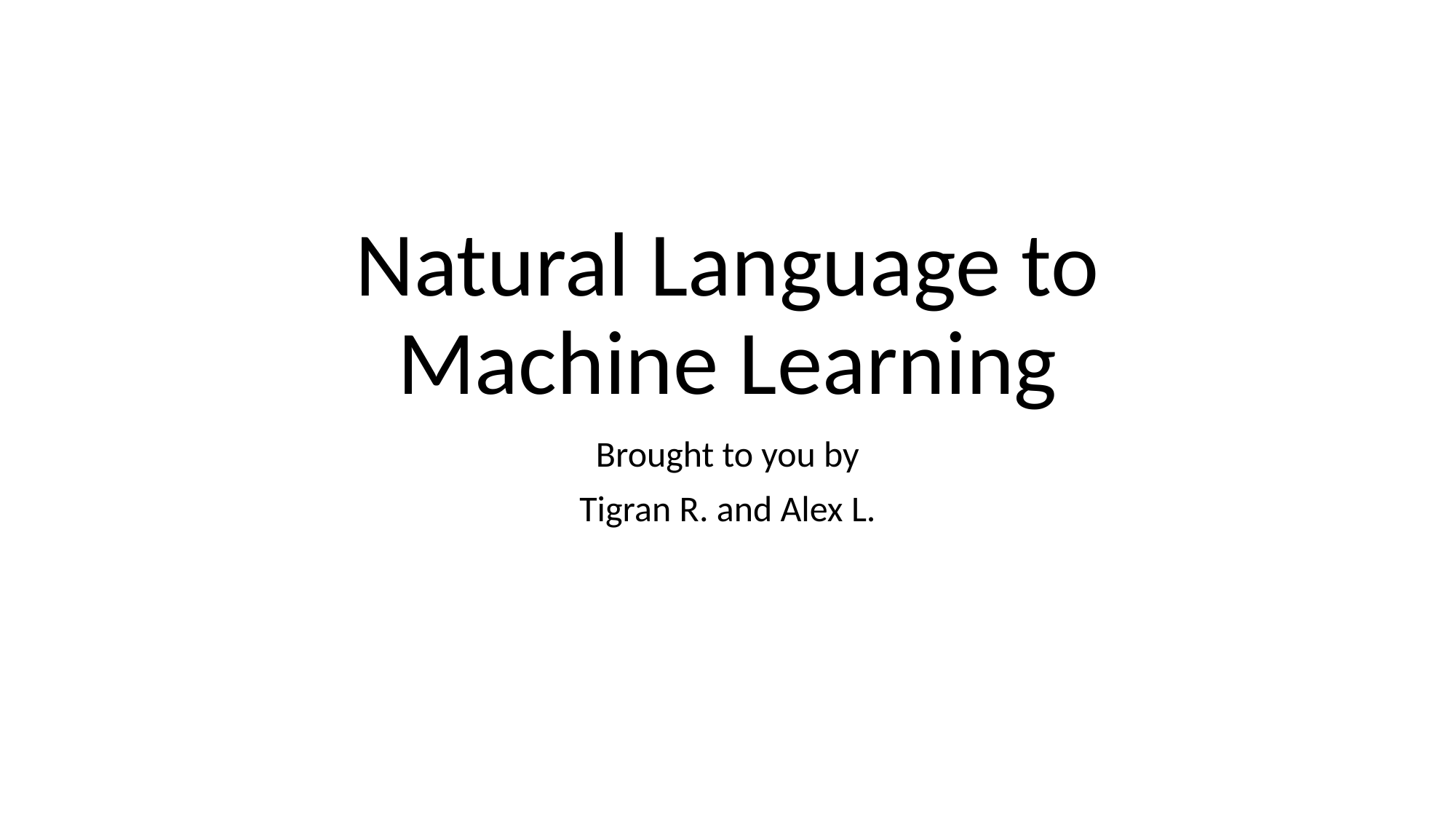

# Natural Language to Machine Learning
Brought to you by
Tigran R. and Alex L.